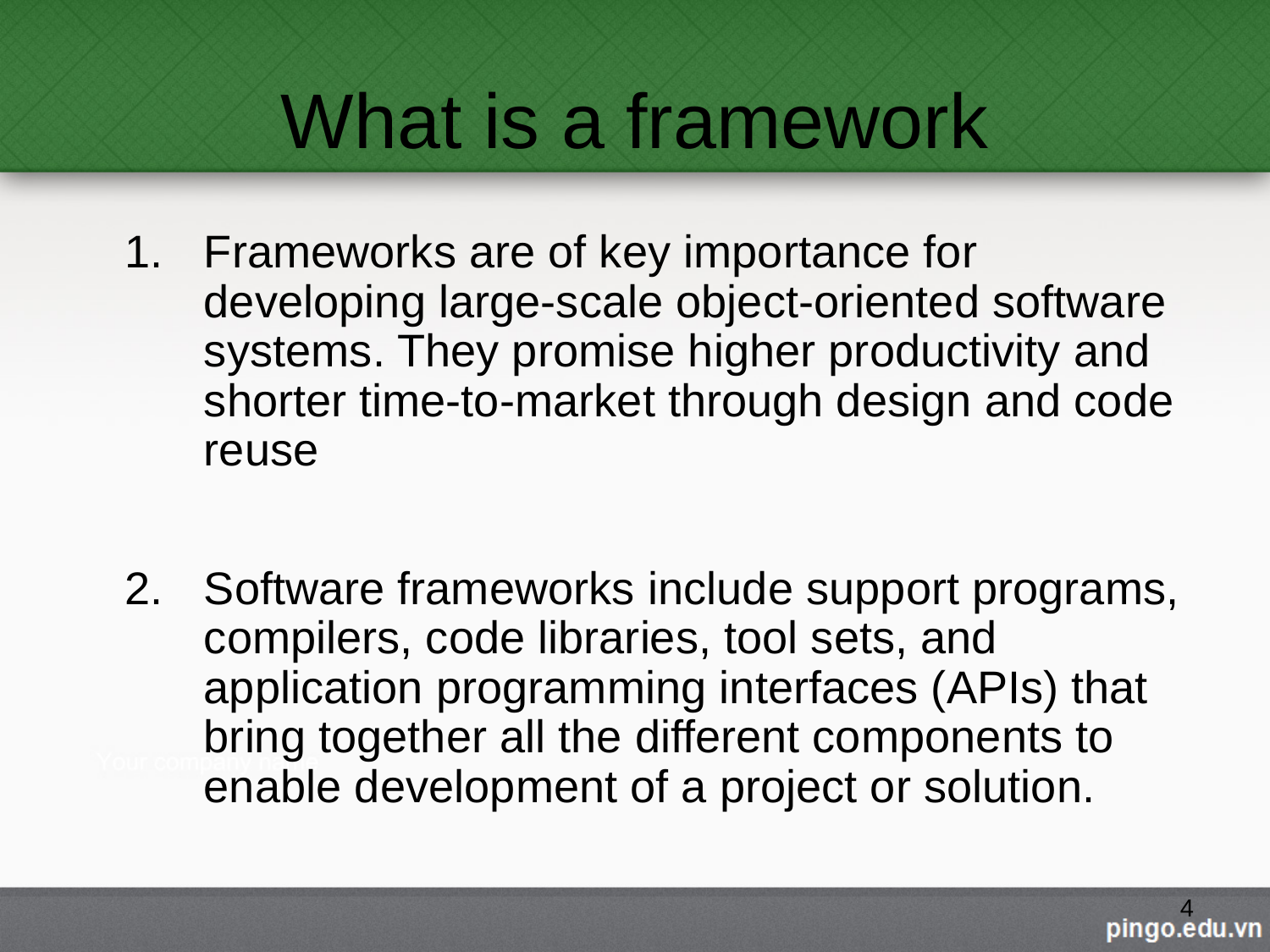

# What is a framework
Frameworks are of key importance for developing large-scale object-oriented software systems. They promise higher productivity and shorter time-to-market through design and code reuse

Software frameworks include support programs, compilers, code libraries, tool sets, and application programming interfaces (APIs) that bring together all the different components to enable development of a project or solution.
4